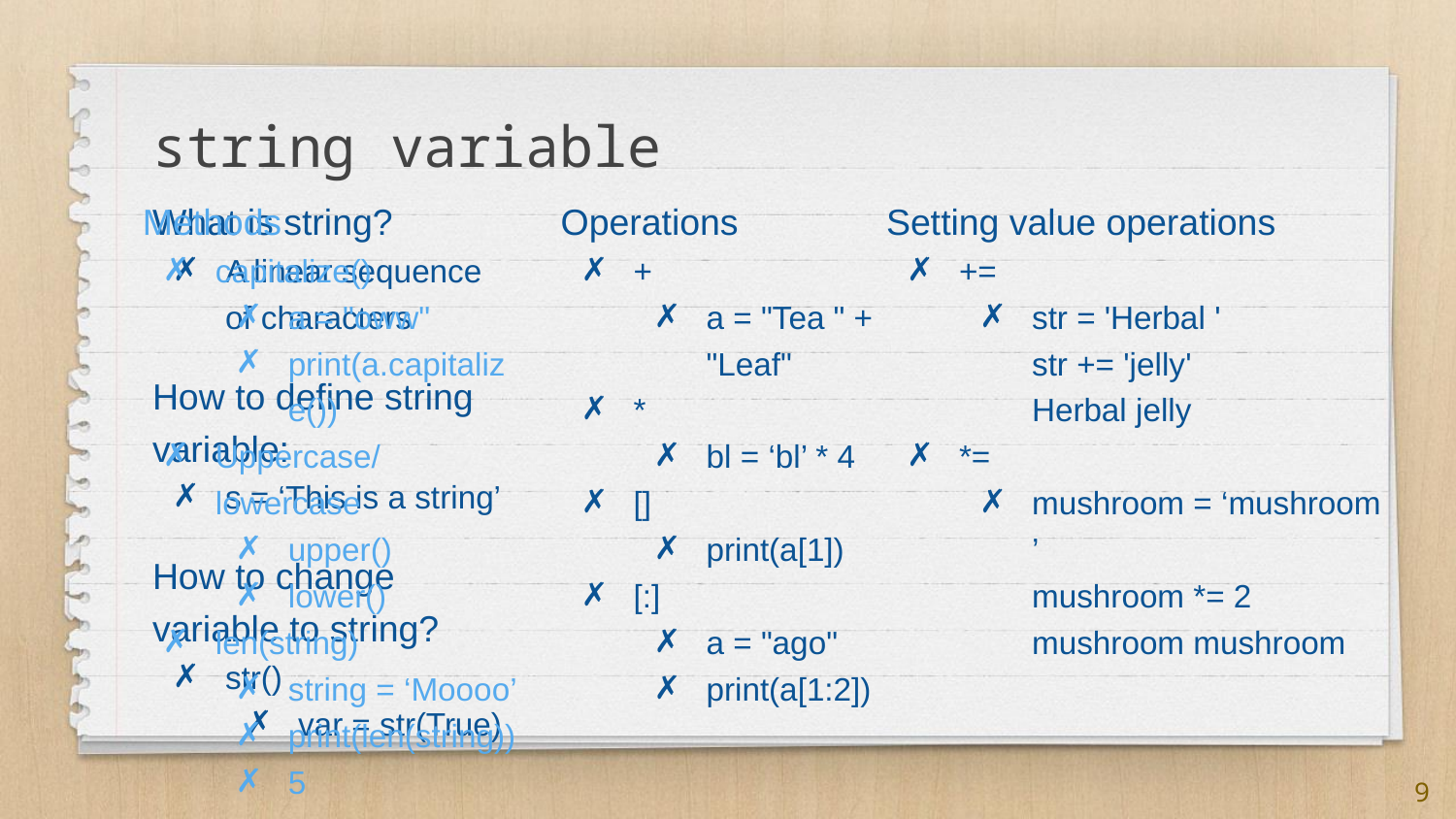

# string variable
Methods
capitalize()
a = "oww"
print(a.capitalize())
Uppercase/lowercase
upper()
lower()
len(string)
string = ‘Moooo’
print(len(string))
5
What is string?
A linear sequence of characters

How to define string variable:
s = ‘This is a string’

How to change variable to string?
str()
var = str(True)
Operations
+
a = "Tea " + "Leaf"
*
bl = ‘bl’ * 4
[]
print(a[1])
[:]
a = "ago"
print(a[1:2])
Setting value operations
+=
str = 'Herbal '
str += 'jelly'
Herbal jelly
*=
mushroom = ‘mushroom ’
mushroom *= 2
mushroom mushroom
9